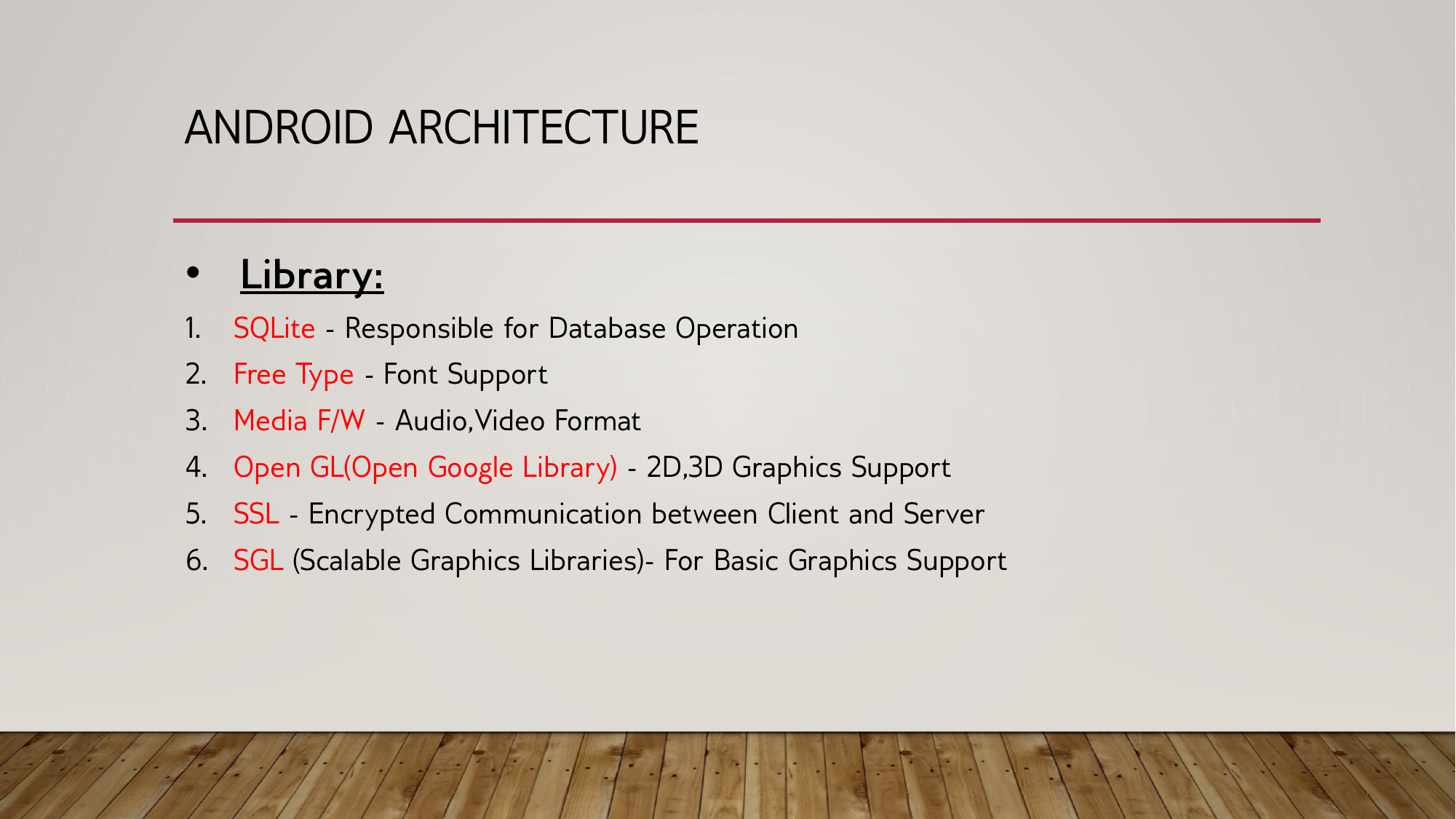

# Android Architecture
Library:
SQLite - Responsible for Database Operation
Free Type - Font Support
Media F/W - Audio,Video Format
Open GL(Open Google Library) - 2D,3D Graphics Support
SSL - Encrypted Communication between Client and Server
SGL (Scalable Graphics Libraries)- For Basic Graphics Support